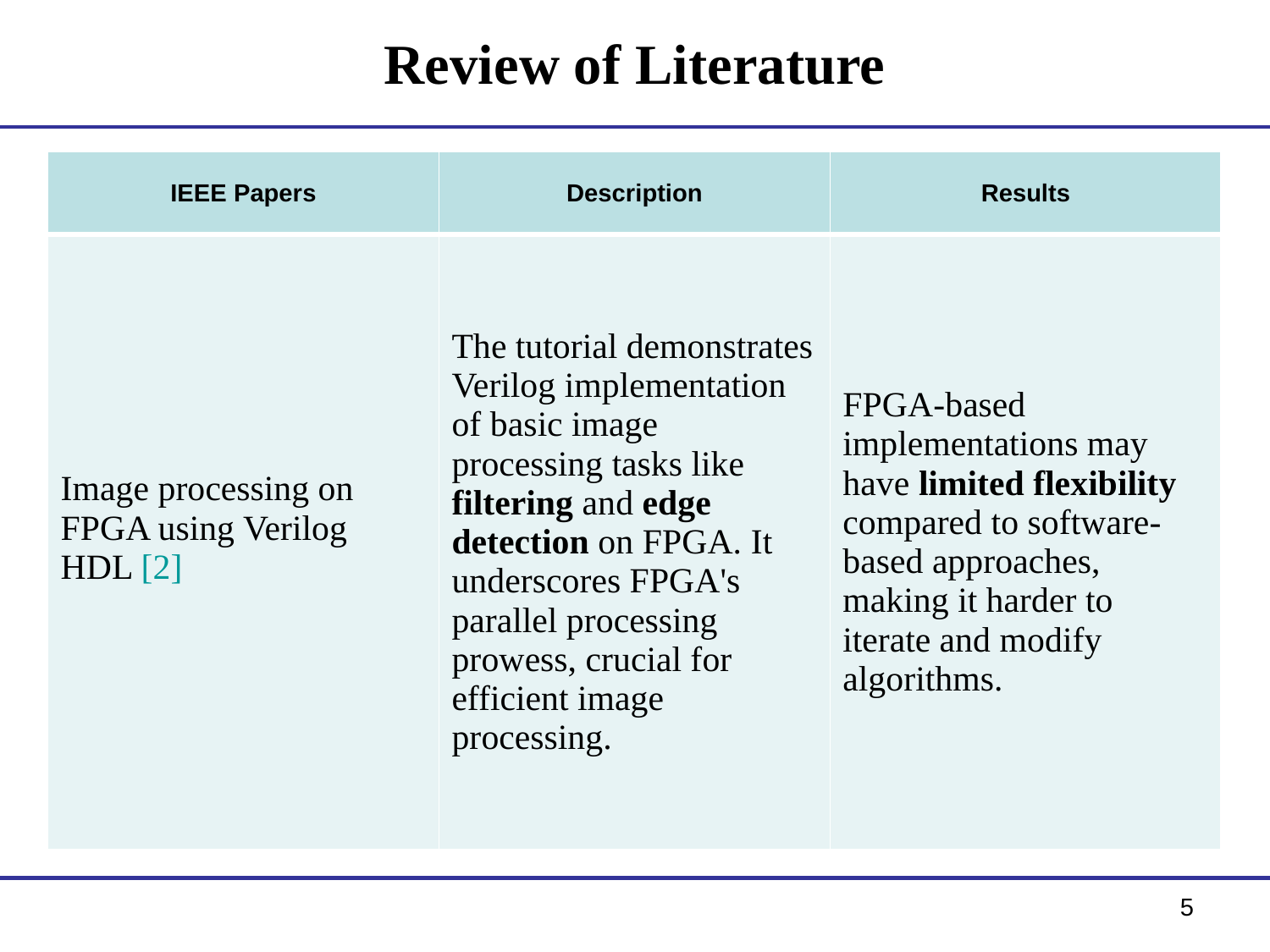

# Review of Literature
| IEEE Papers | Description | Results |
| --- | --- | --- |
| Image processing on FPGA using Verilog HDL [2] | The tutorial demonstrates Verilog implementation of basic image processing tasks like filtering and edge detection on FPGA. It underscores FPGA's parallel processing prowess, crucial for efficient image processing. | FPGA-based implementations may have limited flexibility compared to software-based approaches, making it harder to iterate and modify algorithms. |
5